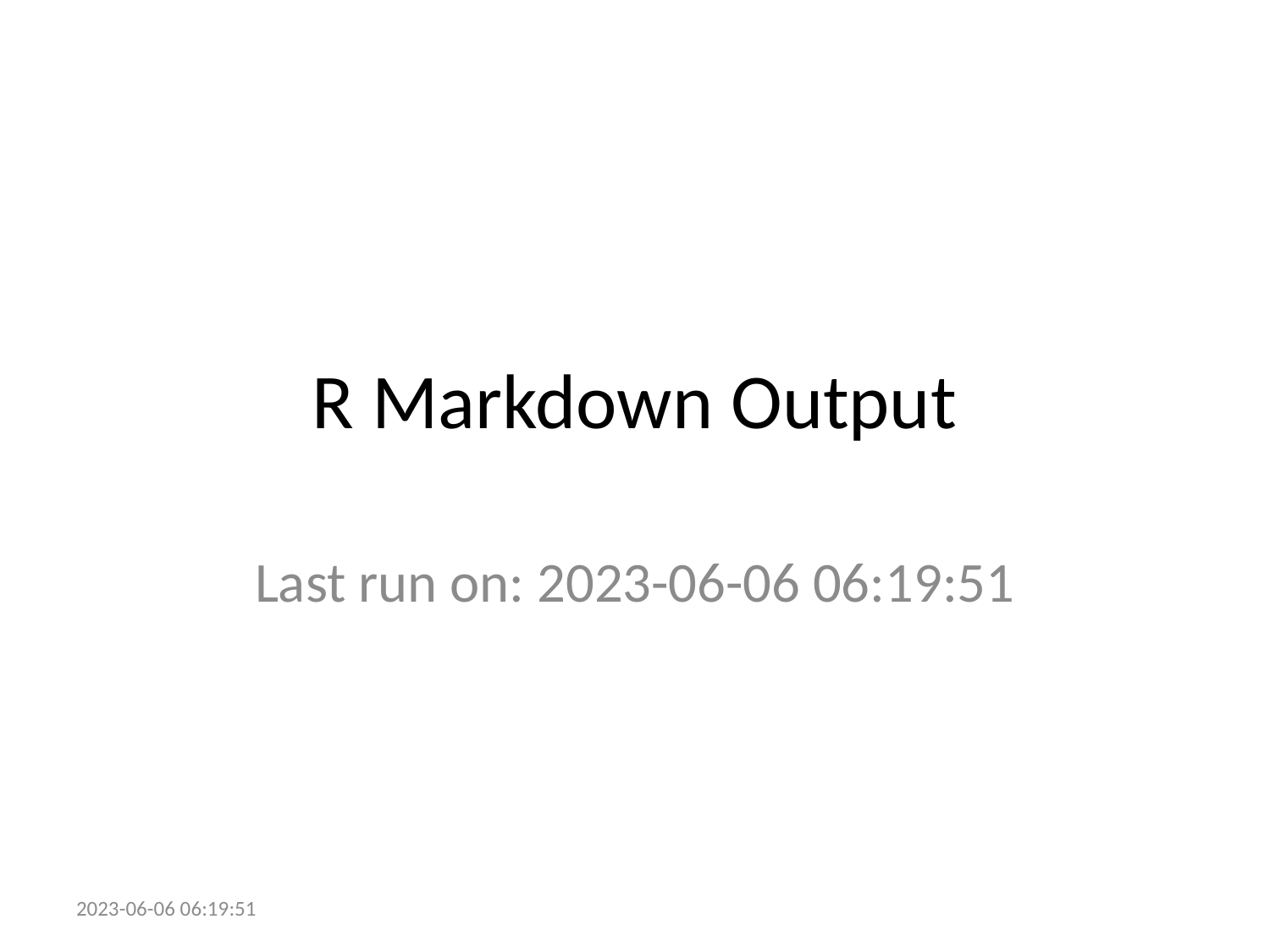

# R Markdown Output
Last run on: 2023-06-06 06:19:51
2023-06-06 06:19:51